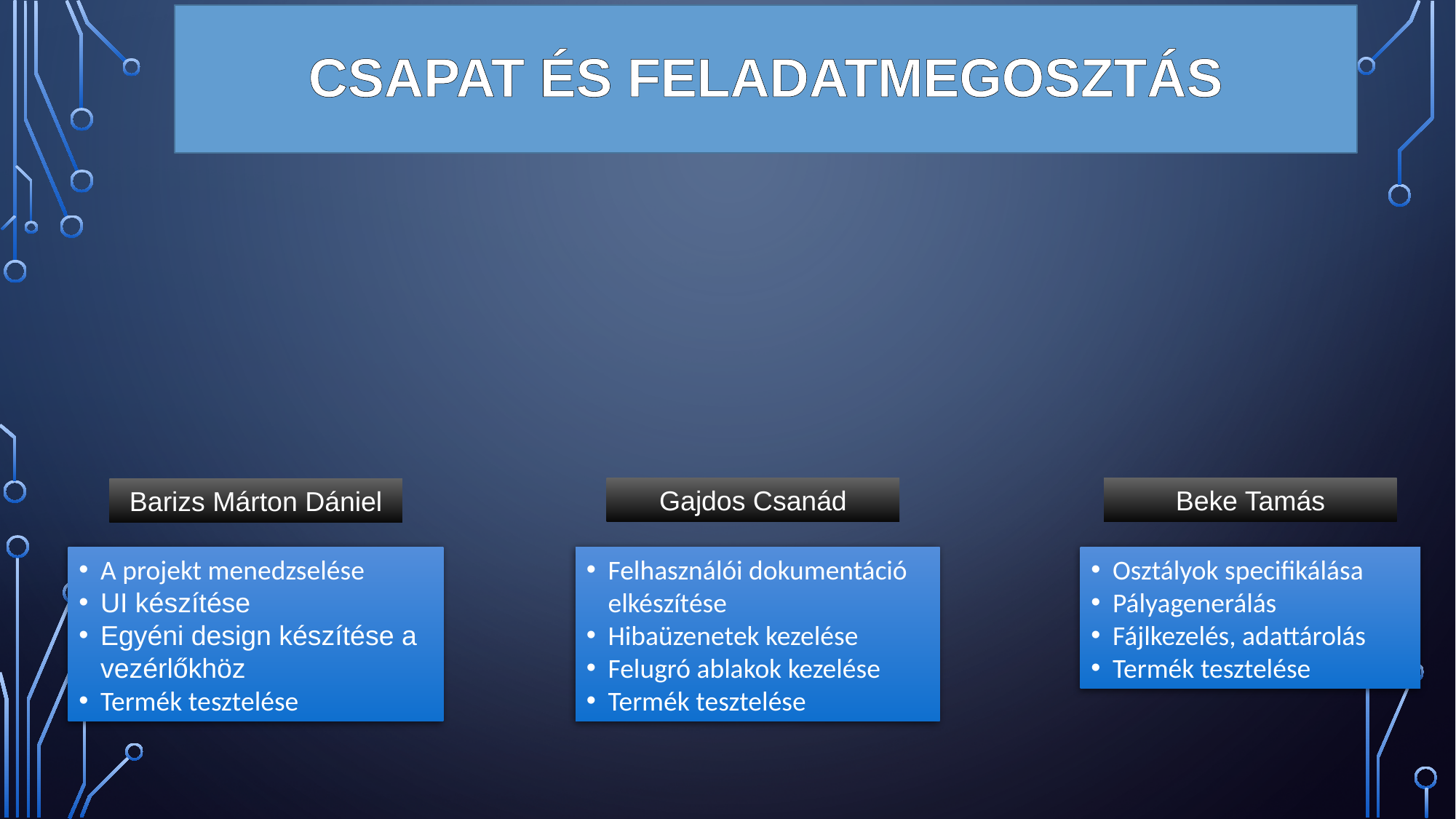

# Csapat és feladatmegosztás
Gajdos Csanád
Beke Tamás
Barizs Márton Dániel
Osztályok specifikálása
Pályagenerálás
Fájlkezelés, adattárolás
Termék tesztelése
A projekt menedzselése
UI készítése
Egyéni design készítése a vezérlőkhöz
Termék tesztelése
Felhasználói dokumentáció elkészítése
Hibaüzenetek kezelése
Felugró ablakok kezelése
Termék tesztelése